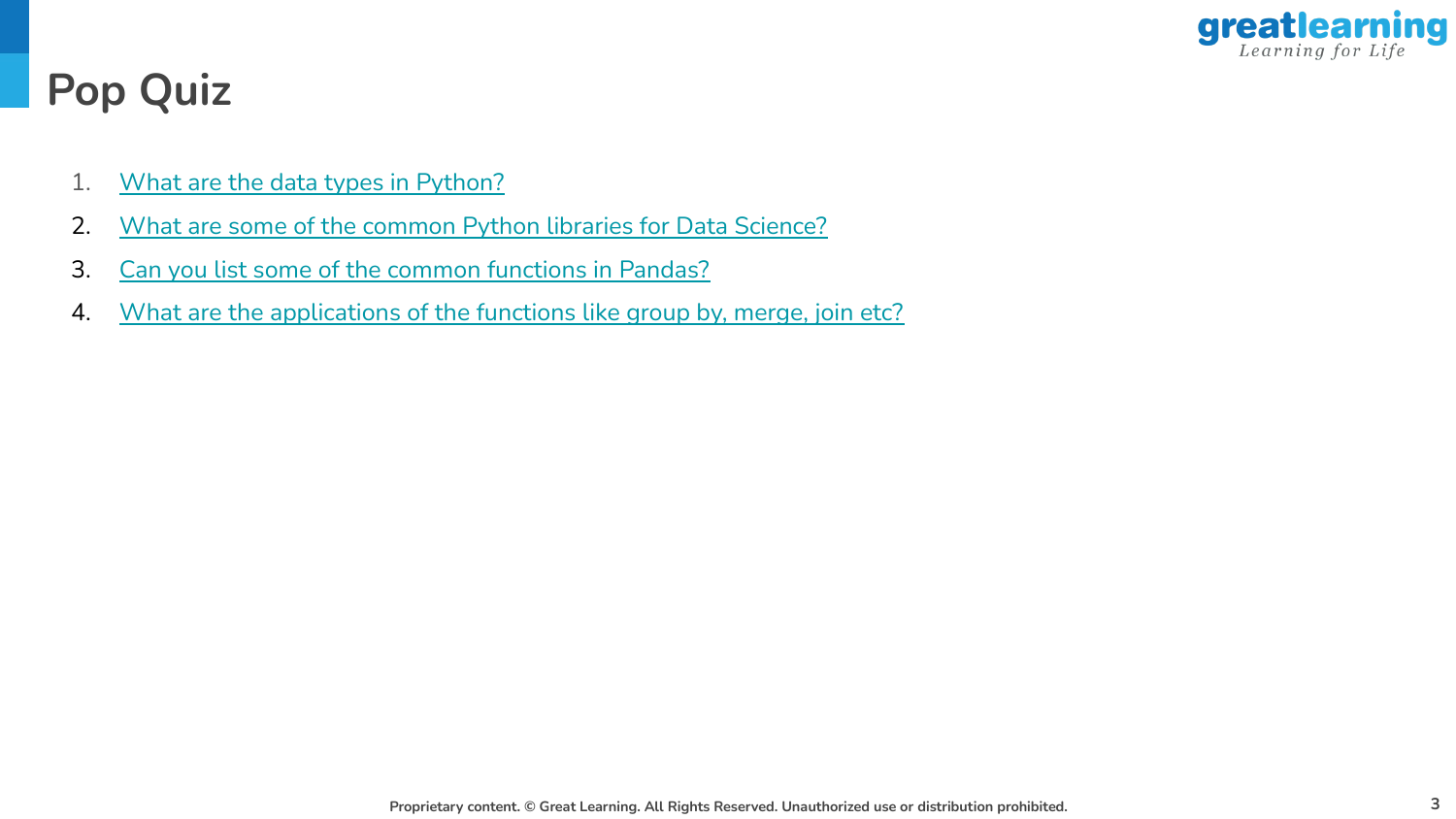

Pop Quiz
What are the data types in Python?
What are some of the common Python libraries for Data Science?
Can you list some of the common functions in Pandas?
What are the applications of the functions like group by, merge, join etc?
3